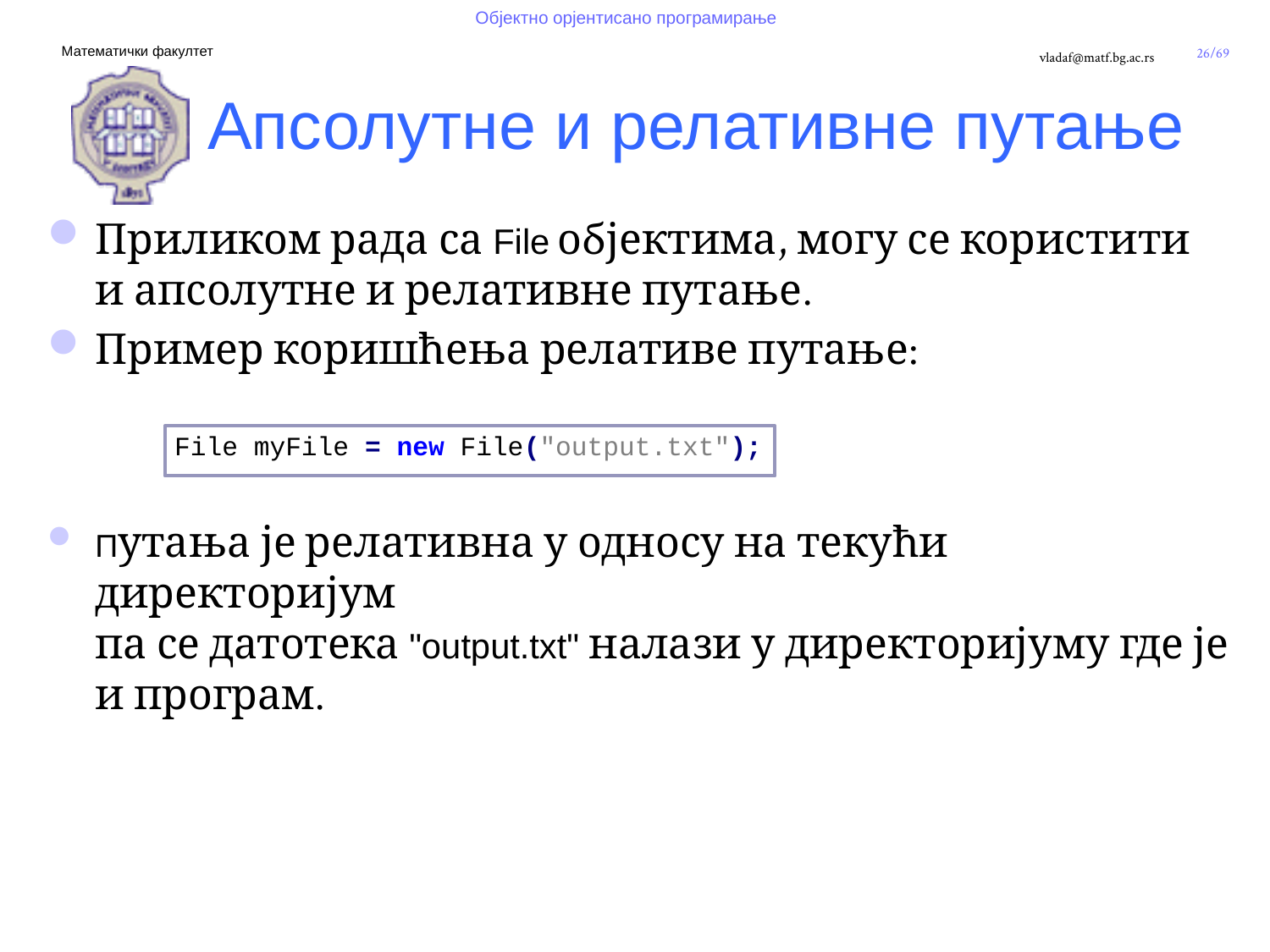

Апсолутне и релативне путање
Приликом рада са File објектима, могу се користити
и апсолутне и релативне путање.
Пример коришћења релативе путање:

	File myFile = new File("output.txt");

Путања је релативна у односу на текући директоријум
па се датотека "output.txt" налази у директоријуму где је и програм.